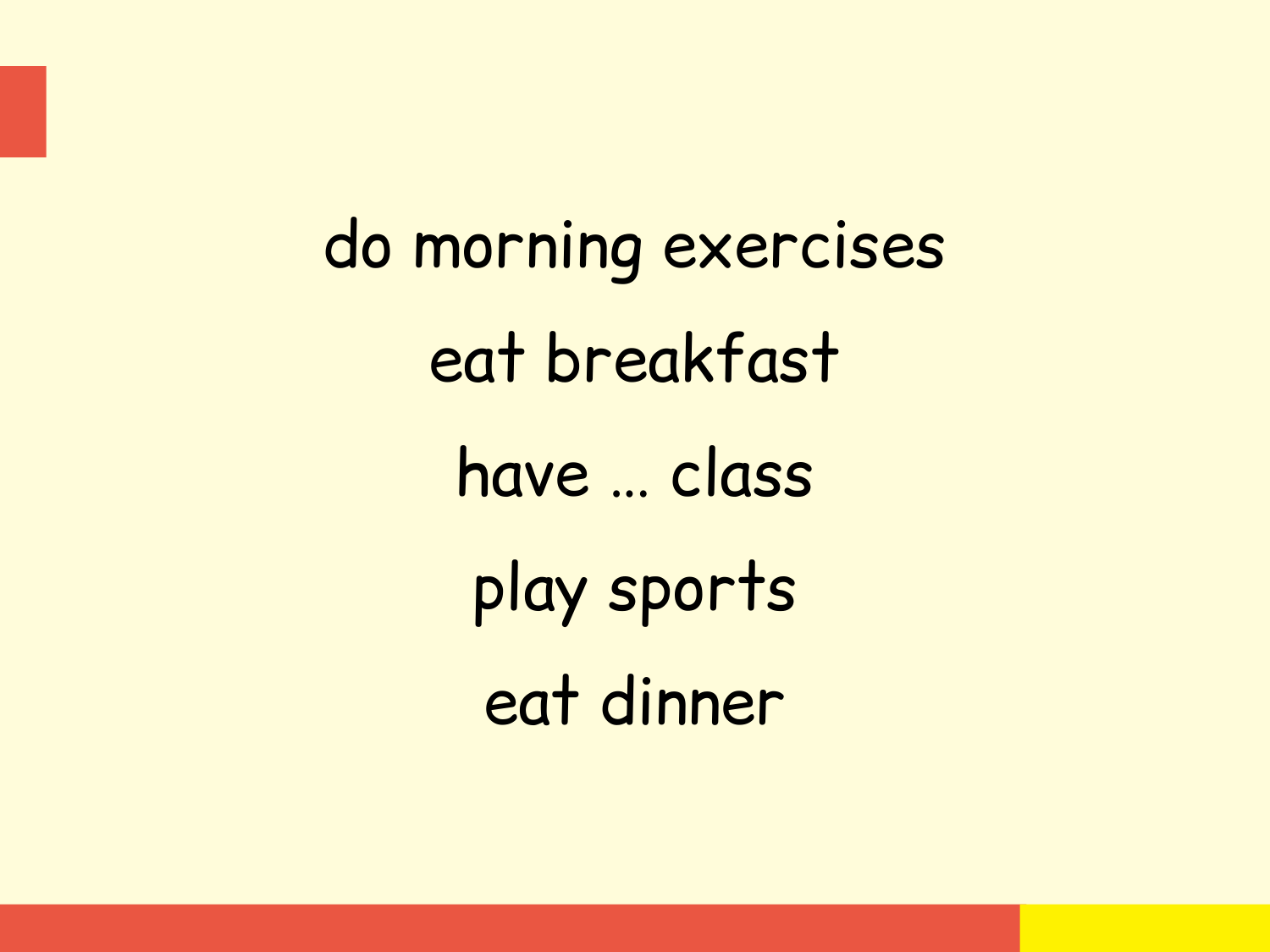

do morning exercises
eat breakfast
have … class
play sports
eat dinner